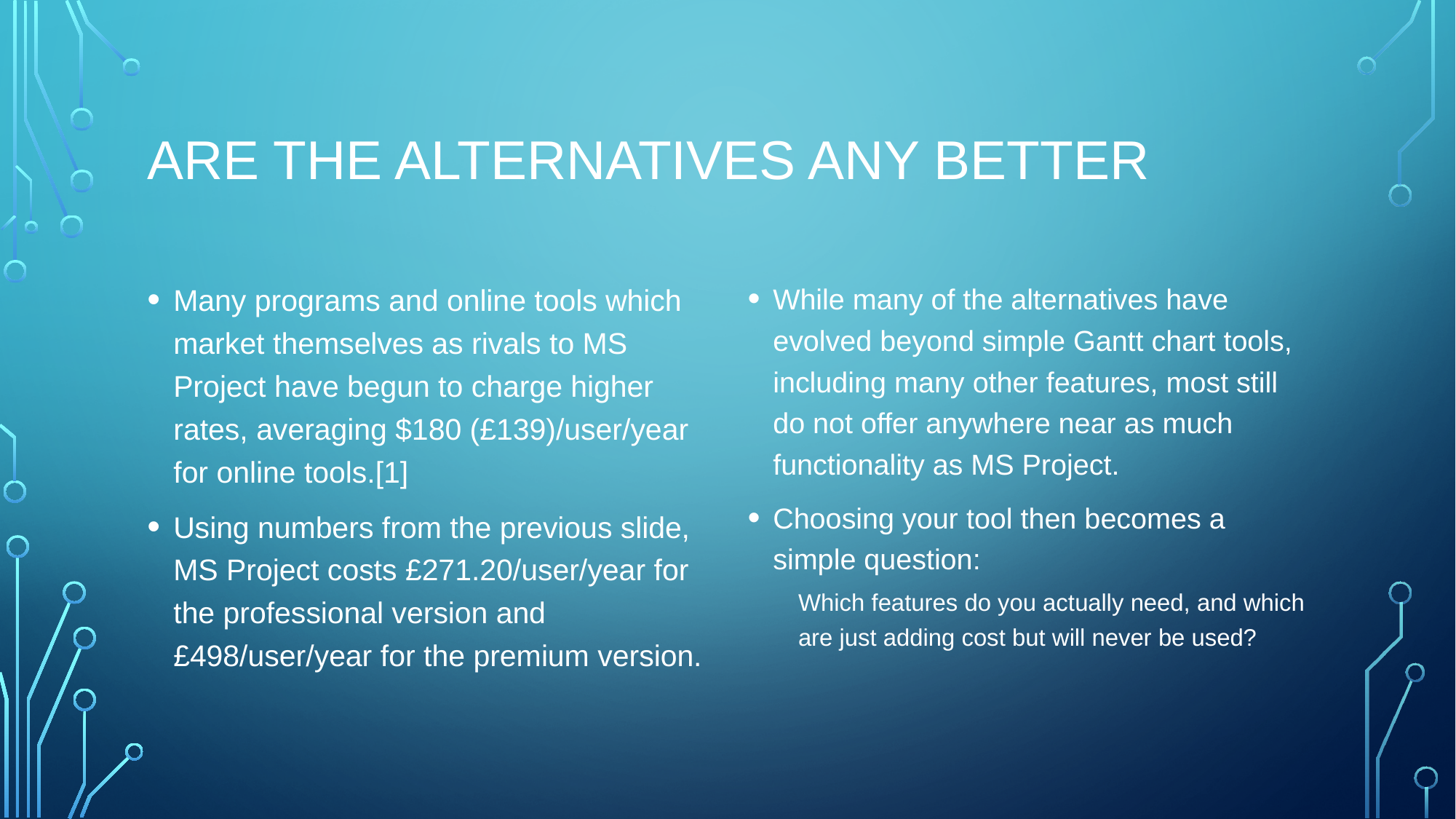

# Are the Alternatives Any Better
Many programs and online tools which market themselves as rivals to MS Project have begun to charge higher rates, averaging $180 (£139)/user/year for online tools.[1]
Using numbers from the previous slide, MS Project costs £271.20/user/year for the professional version and £498/user/year for the premium version.

While many of the alternatives have evolved beyond simple Gantt chart tools, including many other features, most still do not offer anywhere near as much functionality as MS Project.
Choosing your tool then becomes a simple question:
Which features do you actually need, and which are just adding cost but will never be used?